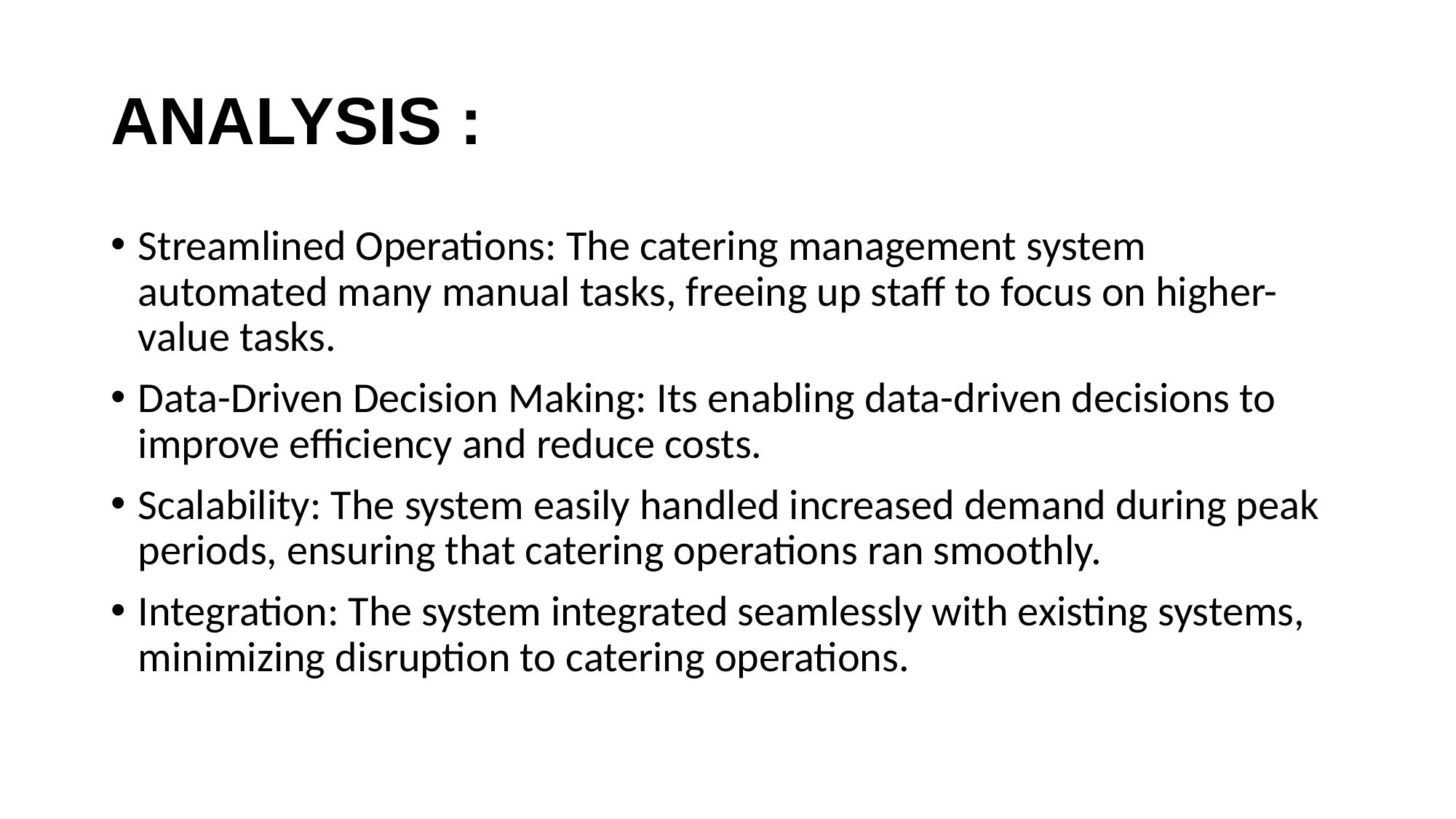

# ANALYSIS :
Streamlined Operations: The catering management system automated many manual tasks, freeing up staff to focus on higher-value tasks.
Data-Driven Decision Making: Its enabling data-driven decisions to improve efficiency and reduce costs.
Scalability: The system easily handled increased demand during peak periods, ensuring that catering operations ran smoothly.
Integration: The system integrated seamlessly with existing systems, minimizing disruption to catering operations.